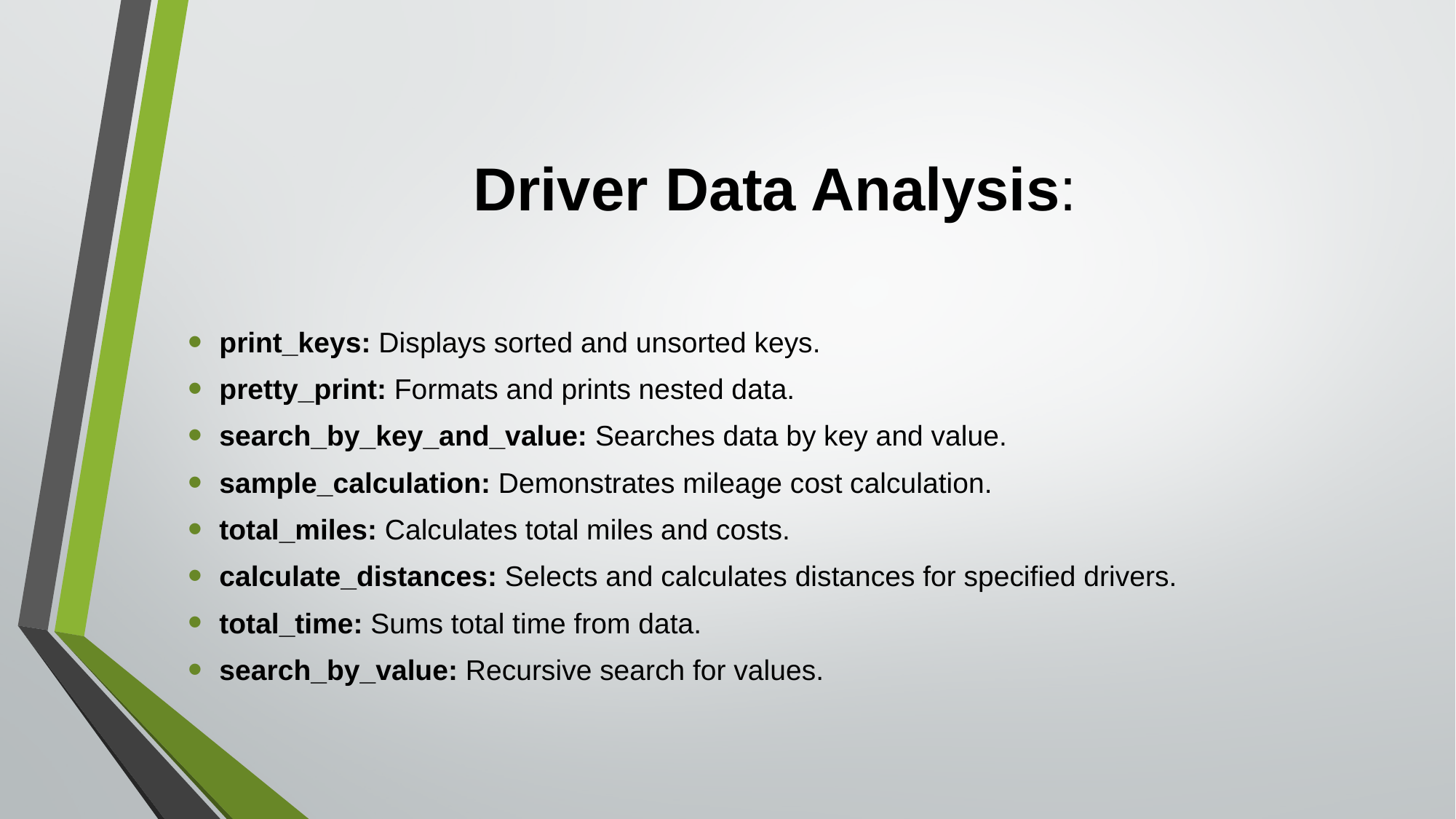

# Driver Data Analysis:
print_keys: Displays sorted and unsorted keys.
pretty_print: Formats and prints nested data.
search_by_key_and_value: Searches data by key and value.
sample_calculation: Demonstrates mileage cost calculation.
total_miles: Calculates total miles and costs.
calculate_distances: Selects and calculates distances for specified drivers.
total_time: Sums total time from data.
search_by_value: Recursive search for values.